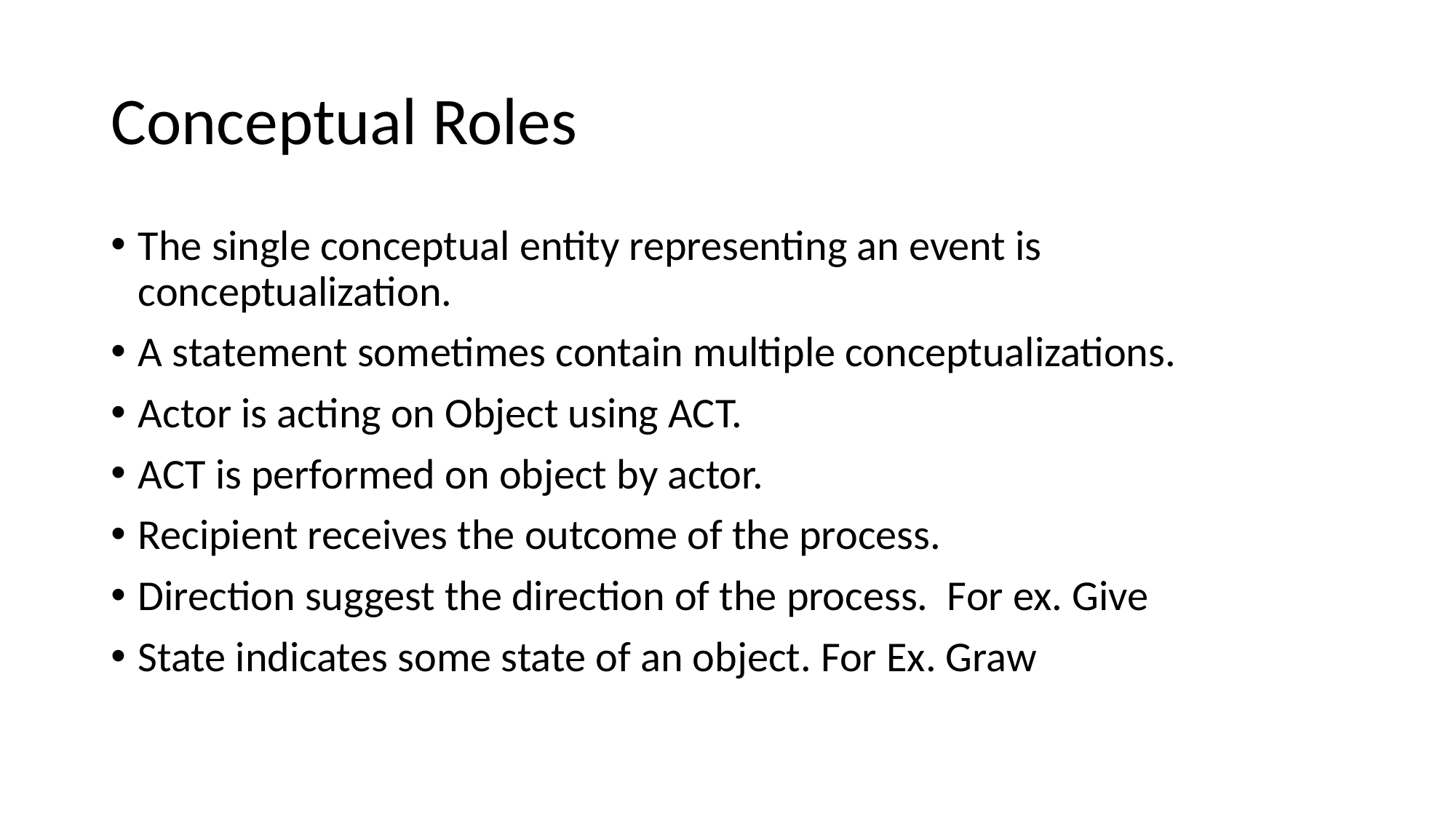

# Conceptual Roles
The single conceptual entity representing an event is conceptualization.
A statement sometimes contain multiple conceptualizations.
Actor is acting on Object using ACT.
ACT is performed on object by actor.
Recipient receives the outcome of the process.
Direction suggest the direction of the process.  For ex. Give
State indicates some state of an object. For Ex. Graw